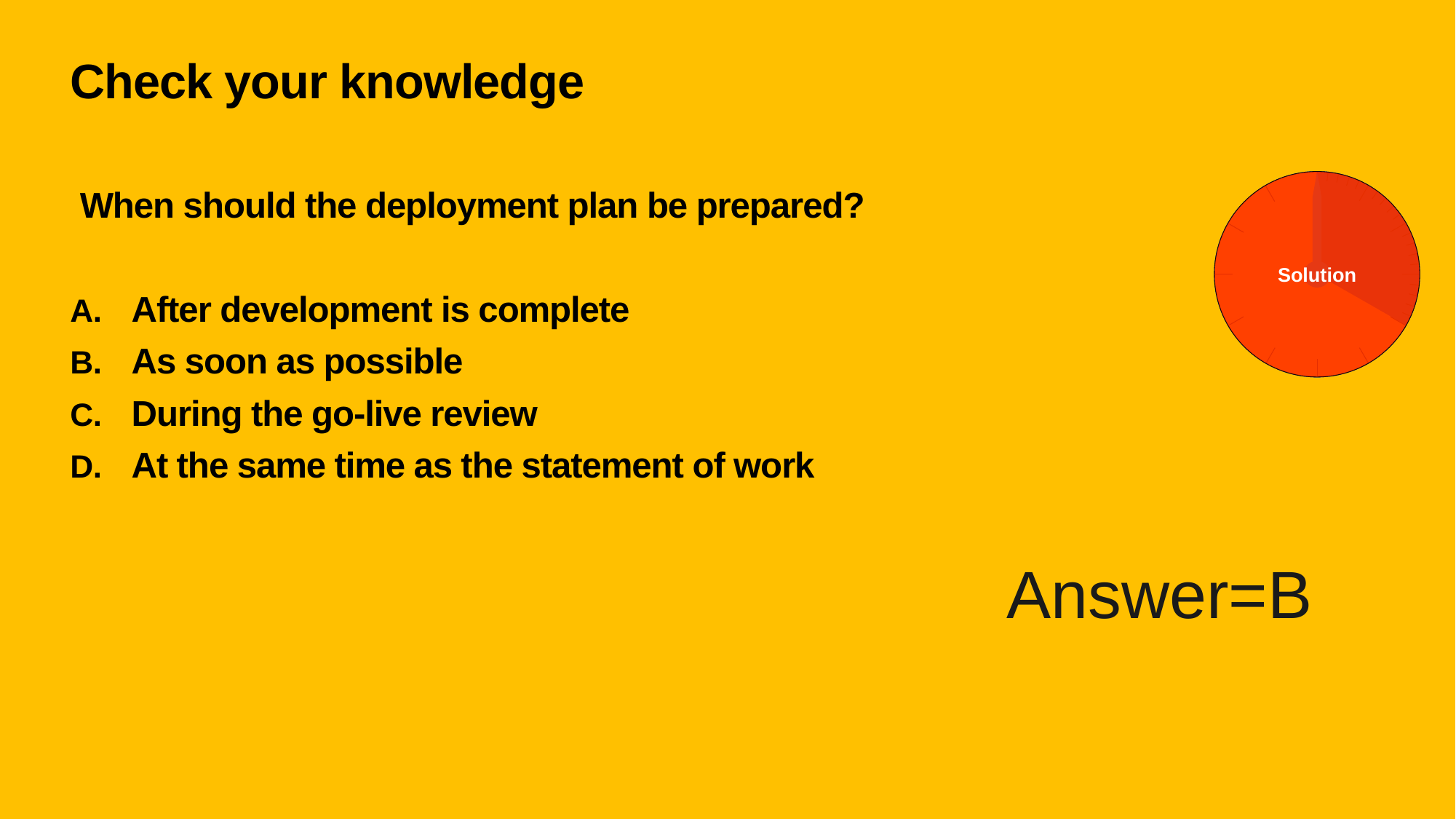

# Check your knowledge
 When should the deployment plan be prepared?

After development is complete
As soon as possible
During the go-live review
At the same time as the statement of work

Solution
Answer=B